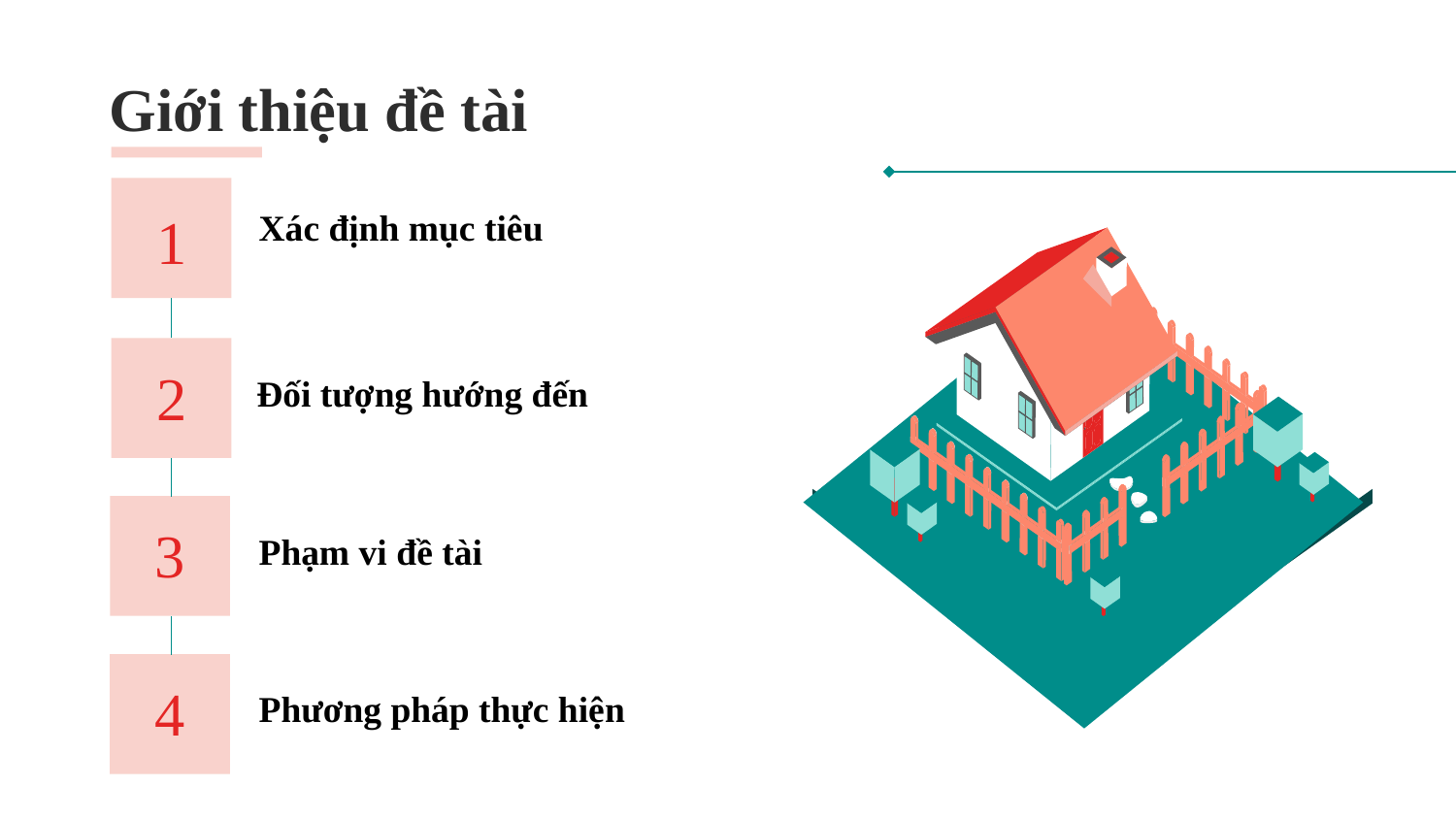

# Giới thiệu đề tài

1
Xác định mục tiêu

Đối tượng hướng đến
2

3
Phạm vi đề tài

4
Phương pháp thực hiện